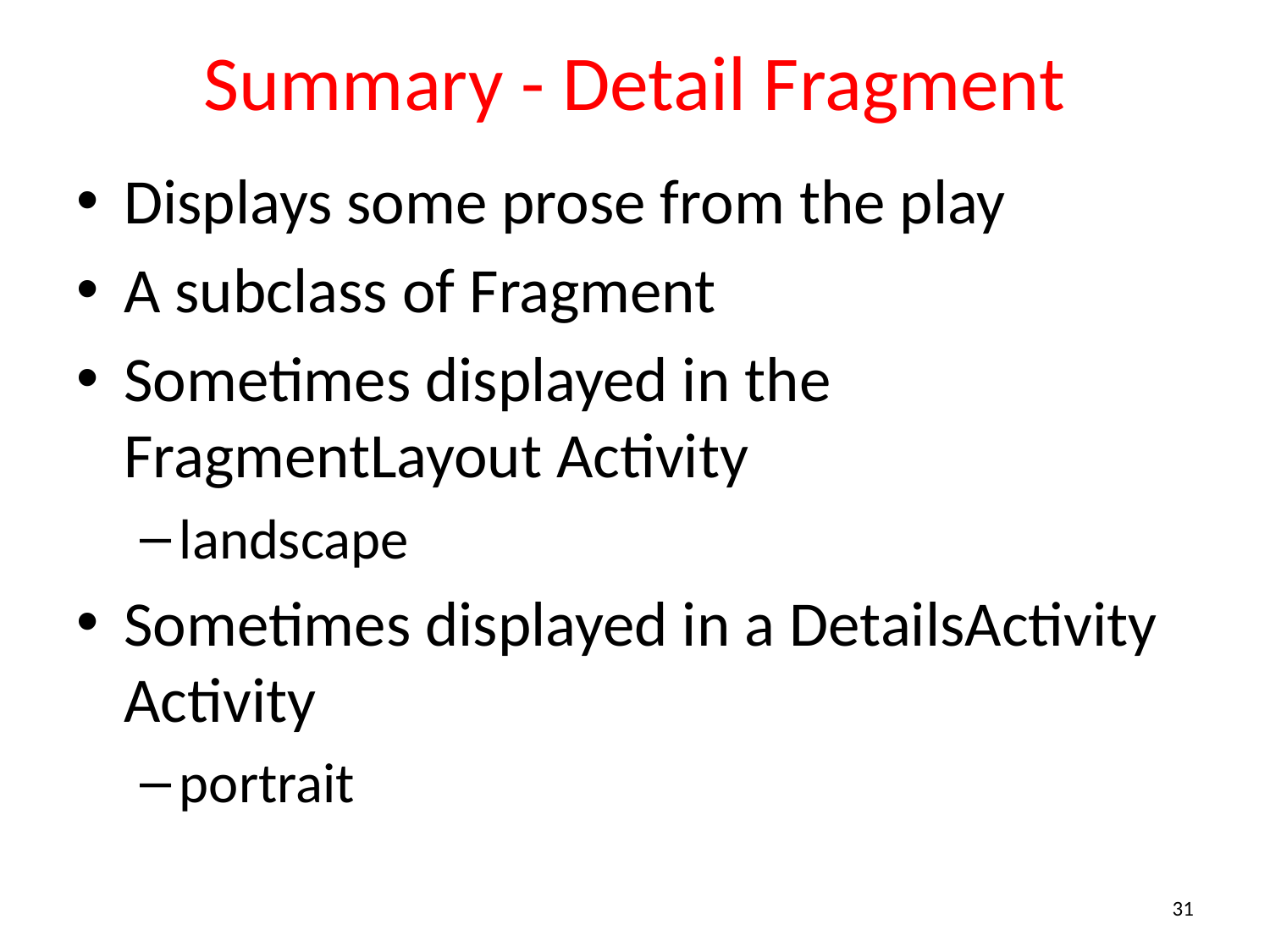

# Summary - Detail Fragment
Displays some prose from the play
A subclass of Fragment
Sometimes displayed in the FragmentLayout Activity
landscape
Sometimes displayed in a DetailsActivity Activity
portrait

31